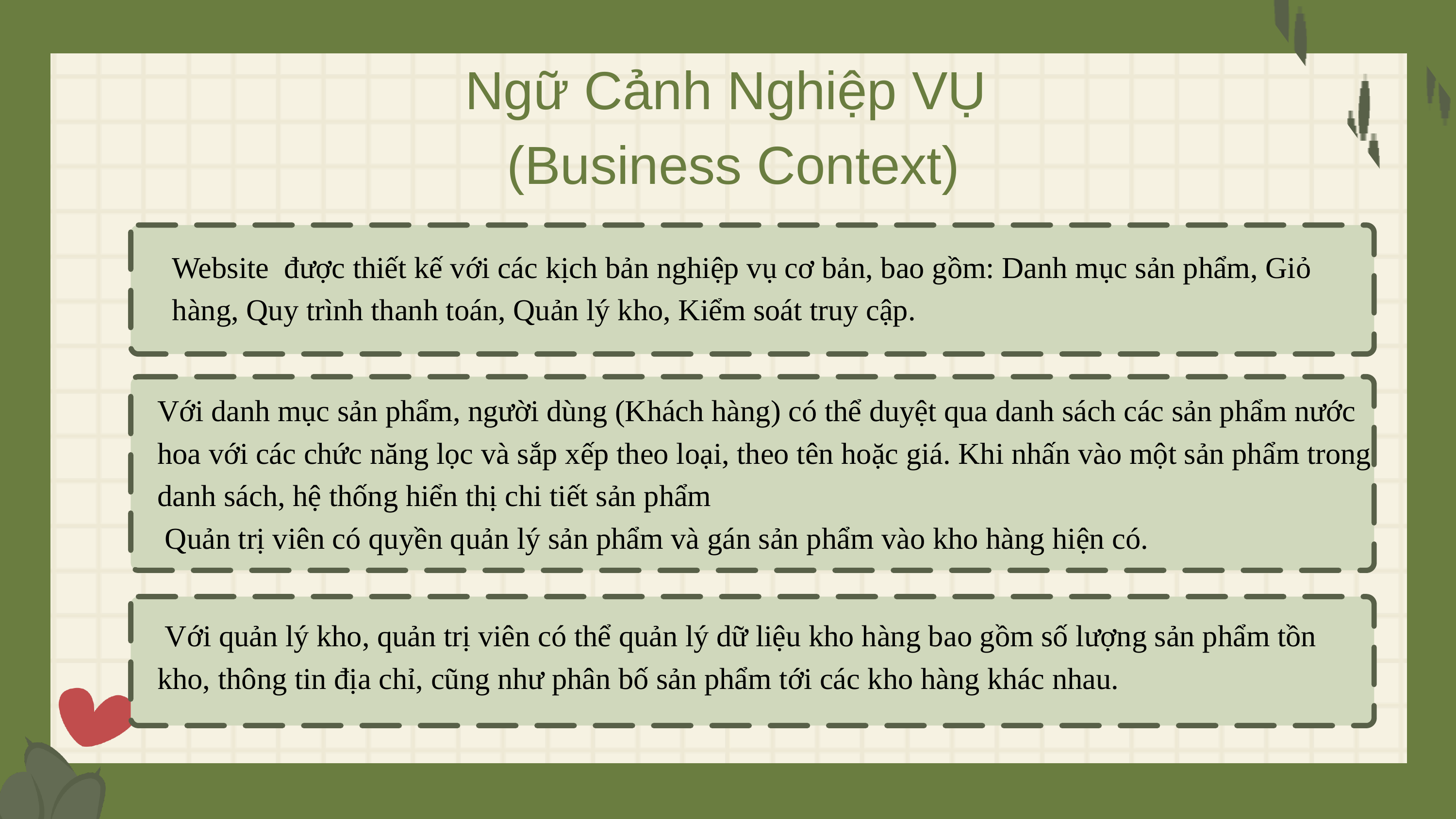

Ngữ Cảnh Nghiệp VỤ
(Business Context)

Website  được thiết kế với các kịch bản nghiệp vụ cơ bản, bao gồm: Danh mục sản phẩm, Giỏ hàng, Quy trình thanh toán, Quản lý kho, Kiểm soát truy cập.

Với danh mục sản phẩm, người dùng (Khách hàng) có thể duyệt qua danh sách các sản phẩm nước hoa với các chức năng lọc và sắp xếp theo loại, theo tên hoặc giá. Khi nhấn vào một sản phẩm trong danh sách, hệ thống hiển thị chi tiết sản phẩm
 Quản trị viên có quyền quản lý sản phẩm và gán sản phẩm vào kho hàng hiện có.

 Với quản lý kho, quản trị viên có thể quản lý dữ liệu kho hàng bao gồm số lượng sản phẩm tồn kho, thông tin địa chỉ, cũng như phân bố sản phẩm tới các kho hàng khác nhau.